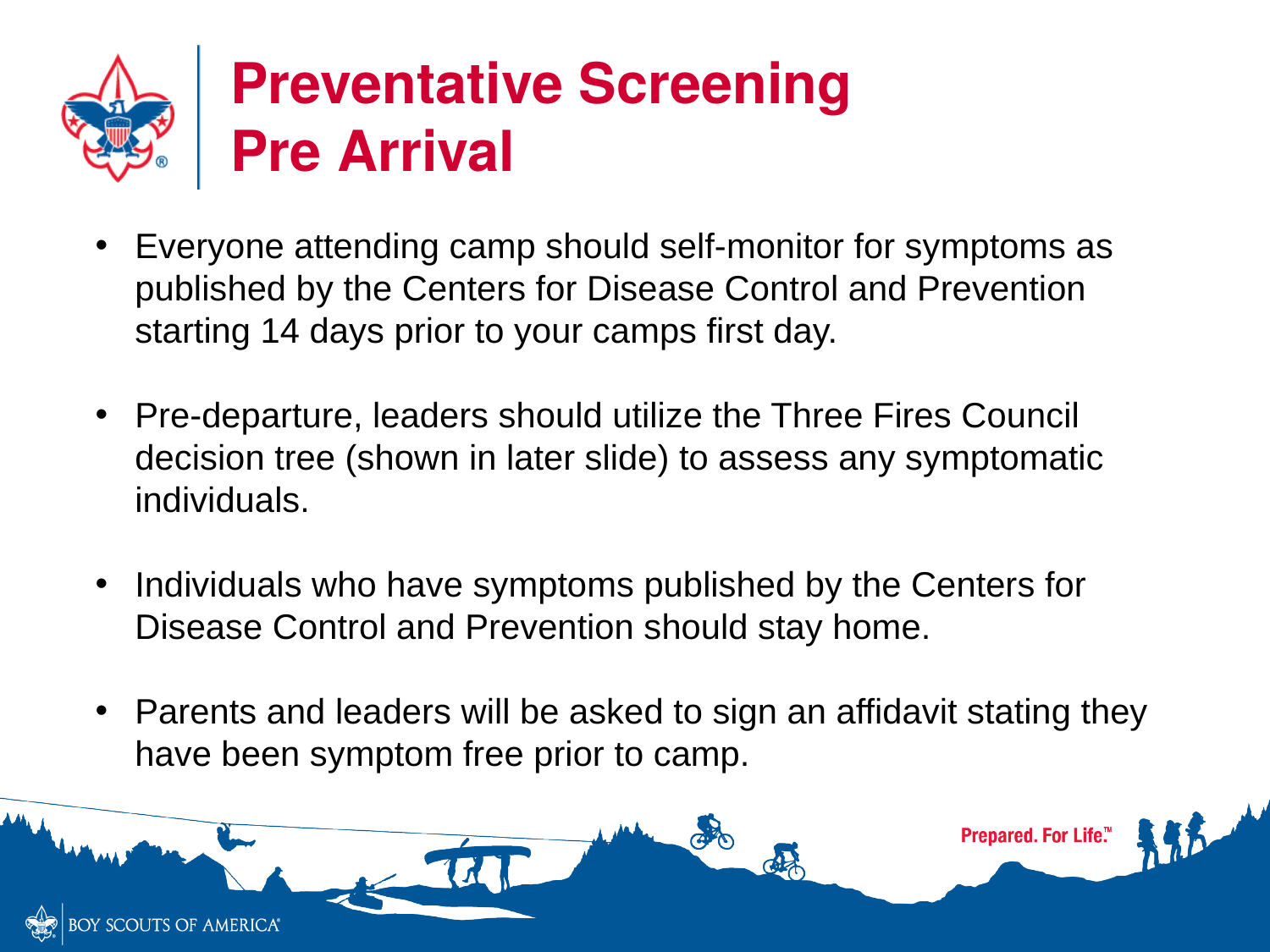

# Preventative Screening Pre Arrival
Everyone attending camp should self-monitor for symptoms as published by the Centers for Disease Control and Prevention starting 14 days prior to your camps first day.
Pre-departure, leaders should utilize the Three Fires Council decision tree (shown in later slide) to assess any symptomatic individuals.
Individuals who have symptoms published by the Centers for Disease Control and Prevention should stay home.

Parents and leaders will be asked to sign an affidavit stating they have been symptom free prior to camp.